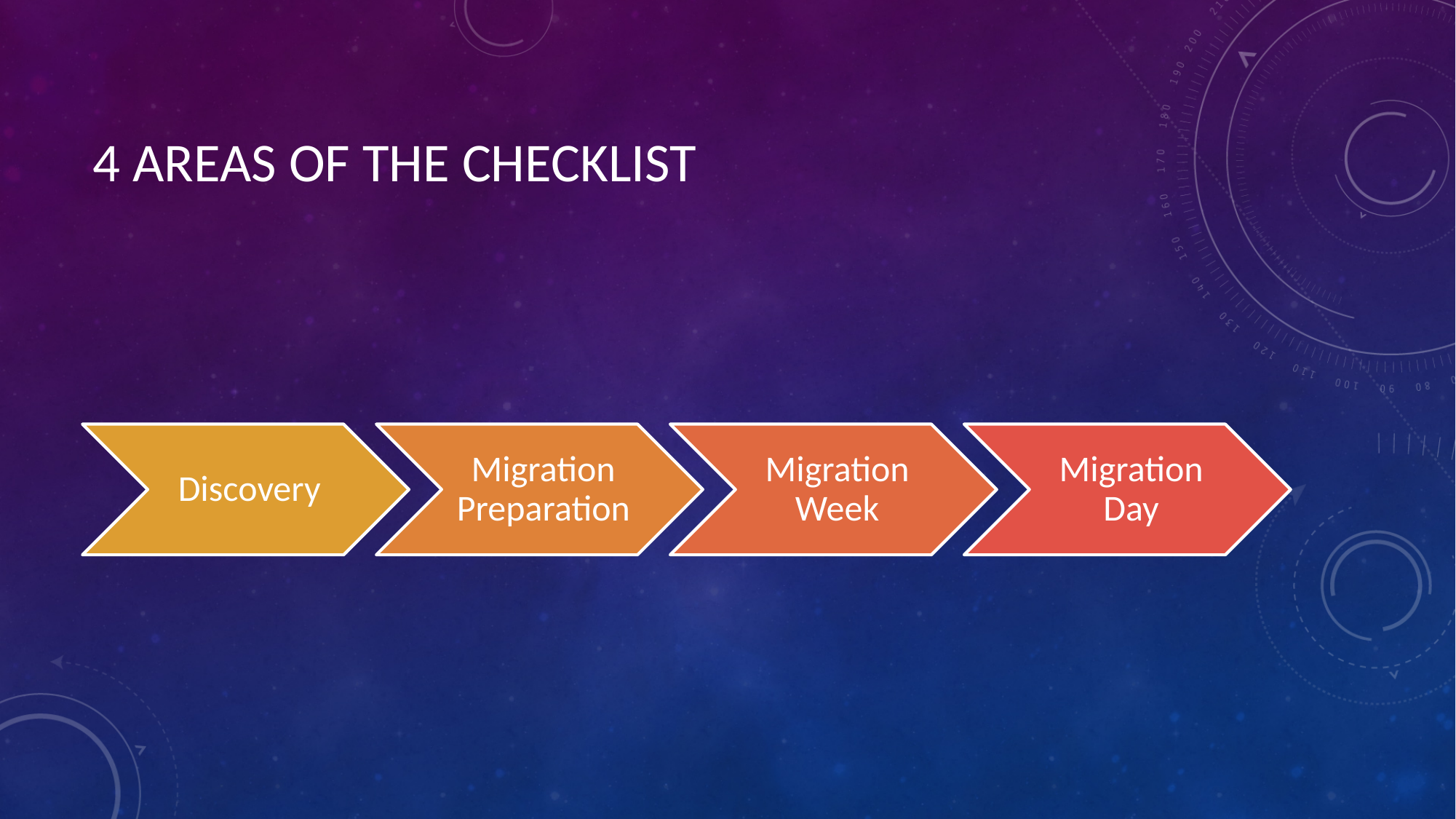

# 4 areas of the checklist
Discovery
Migration Preparation
Migration Week
Migration Day